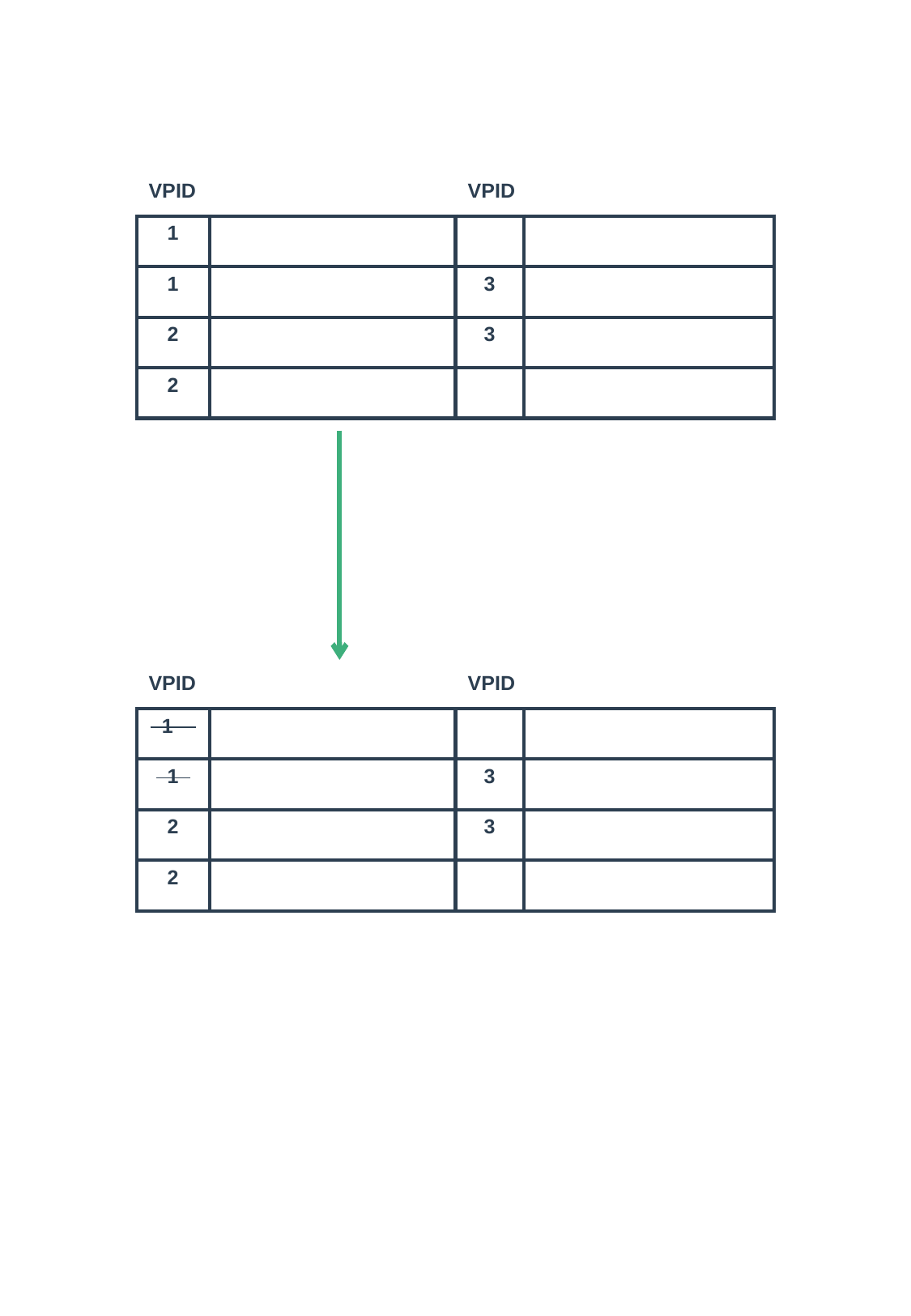

VPID
VPID
| 1 |  |  |  |
| --- | --- | --- | --- |
| 1 |  | 3 |  |
| 2 |  | 3 |  |
| 2 |  |  |  |
VPID
VPID
| 1 |  |  |  |
| --- | --- | --- | --- |
| 1 |  | 3 |  |
| 2 |  | 3 |  |
| 2 |  |  |  |